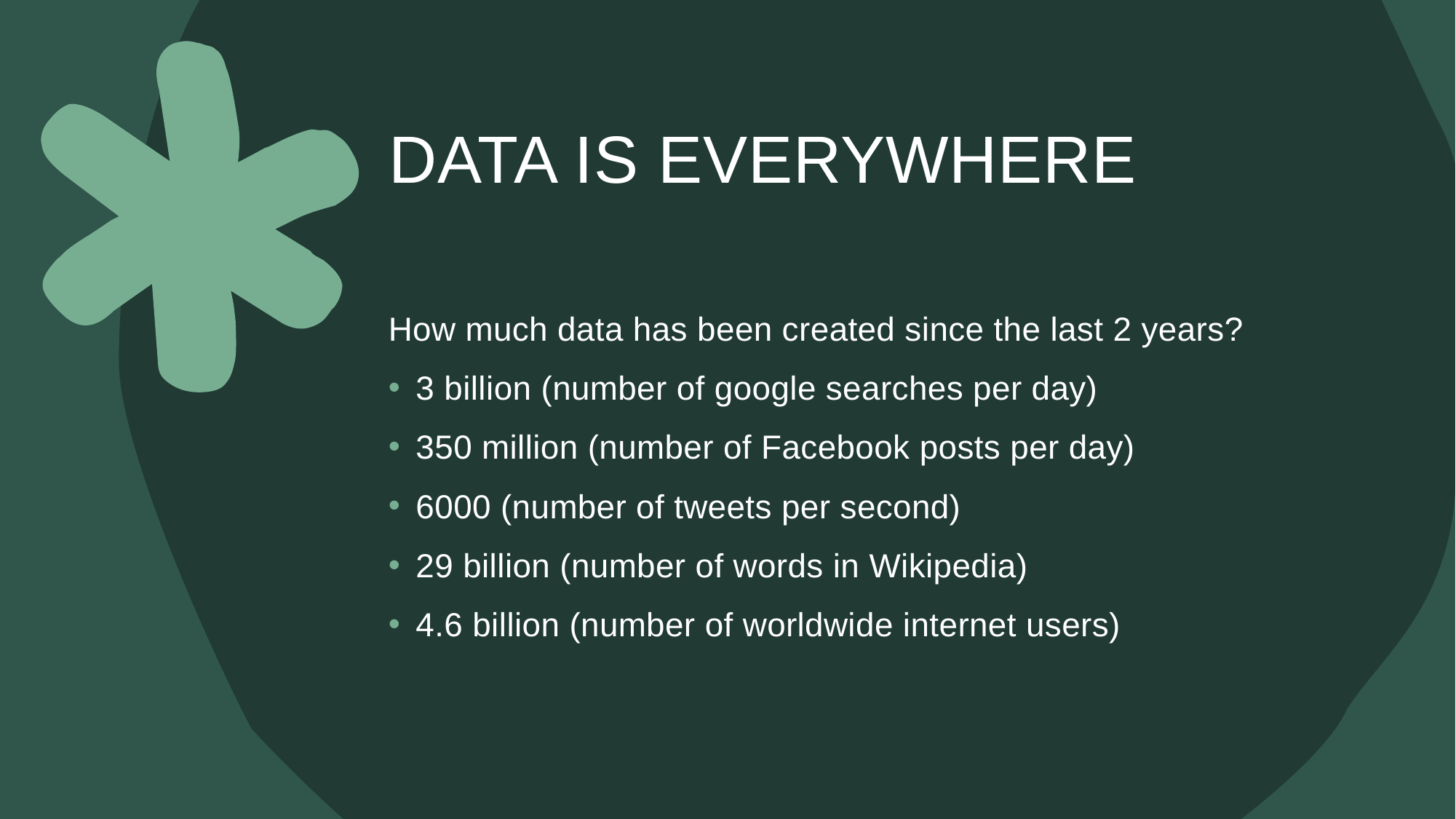

# DATA IS EVERYWHERE
How much data has been created since the last 2 years?
3 billion (number of google searches per day)
350 million (number of Facebook posts per day)
6000 (number of tweets per second)
29 billion (number of words in Wikipedia)
4.6 billion (number of worldwide internet users)